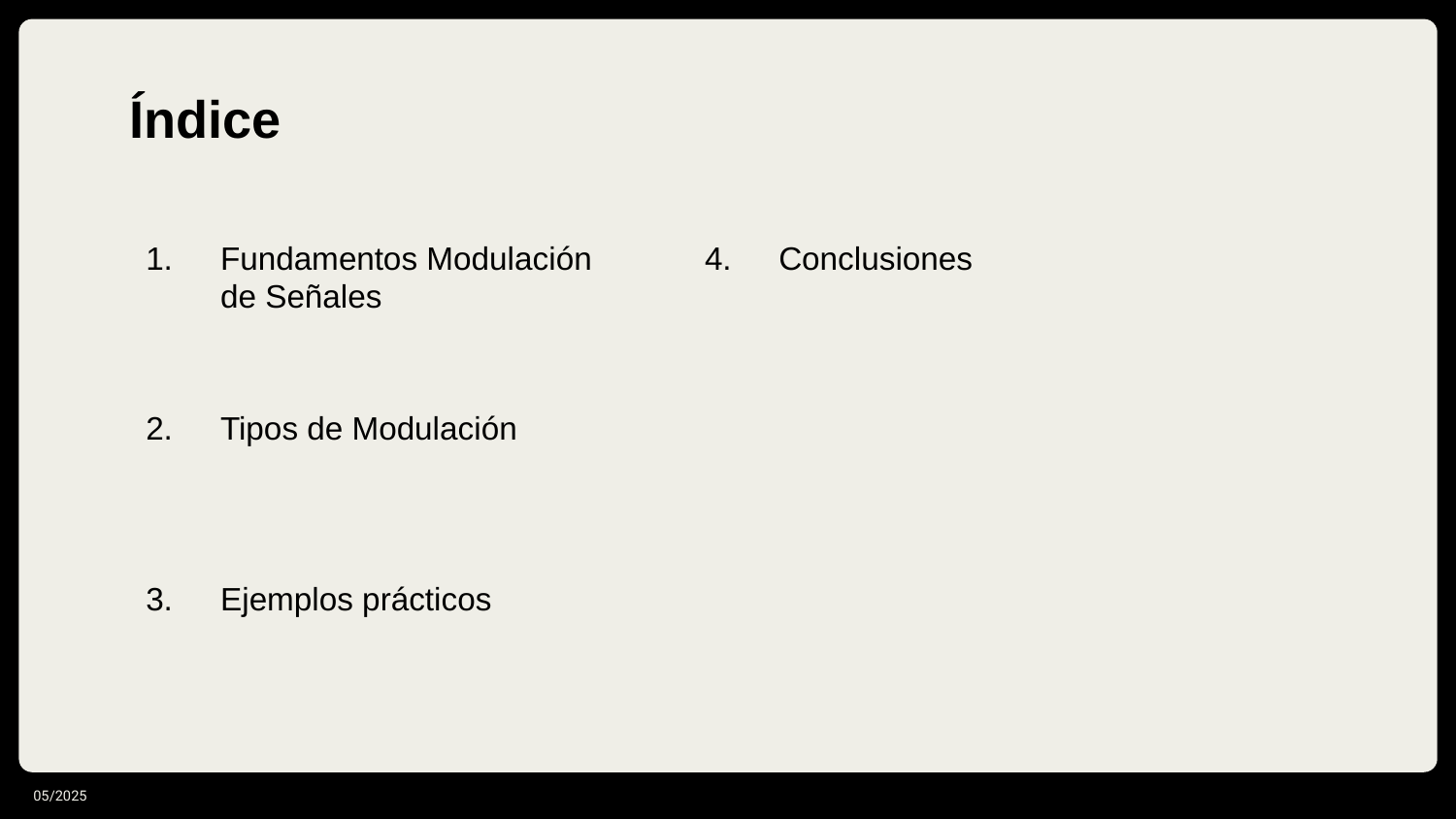

# Índice
4.
1.
Fundamentos Modulación de Señales
Conclusiones
Tipos de Modulación
2.
Ejemplos prácticos
3.
05/2025